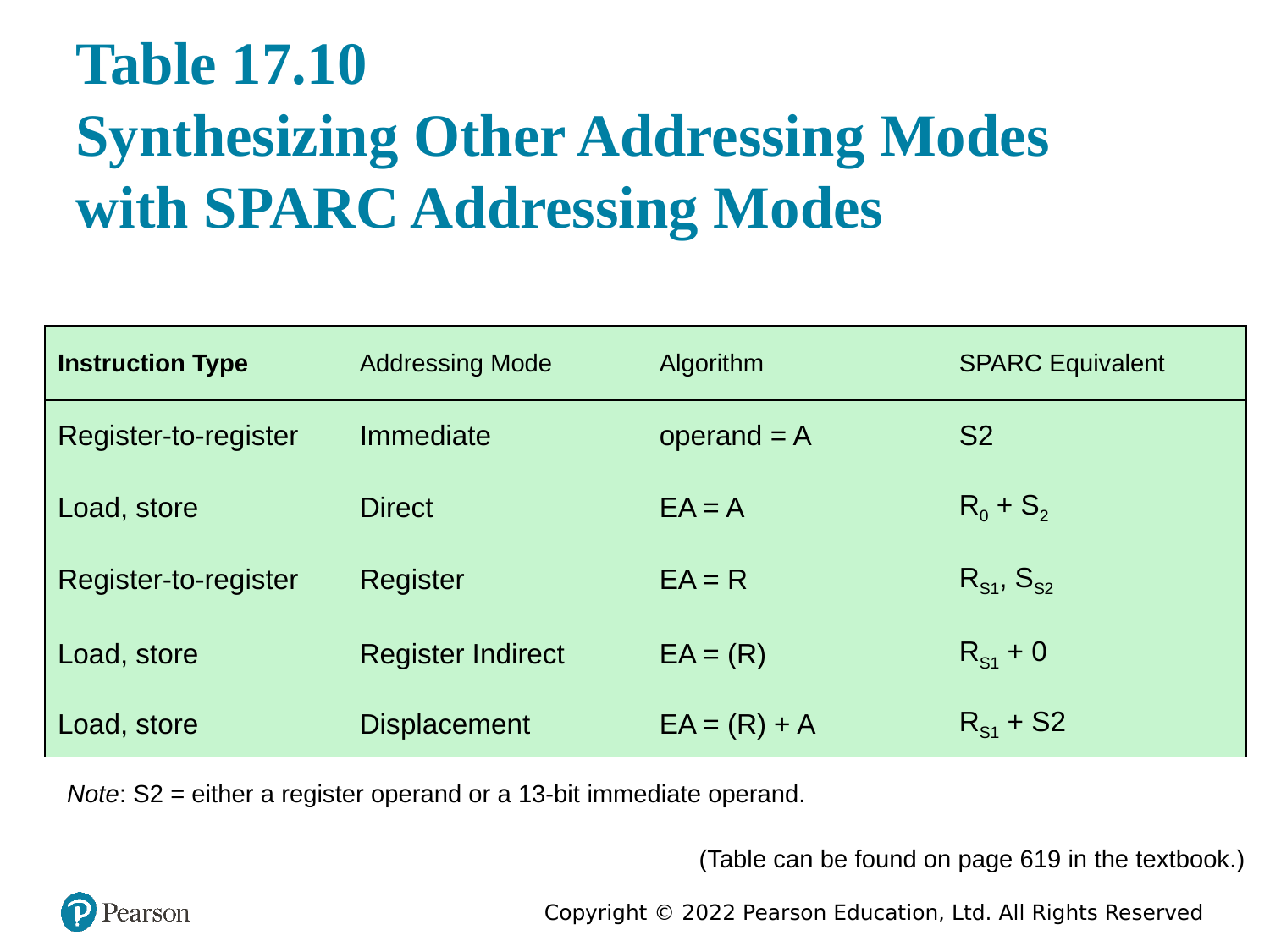

# Table 17.10 Synthesizing Other Addressing Modes with SPARC Addressing Modes
| Instruction Type | Addressing Mode | Algorithm | SPARC Equivalent |
| --- | --- | --- | --- |
| Register-to-register | Immediate | operand = A | S2 |
| Load, store | Direct | EA = A | R0 + S2 |
| Register-to-register | Register | EA = R | RS1, SS2 |
| Load, store | Register Indirect | EA = (R) | RS1 + 0 |
| Load, store | Displacement | EA = (R) + A | RS1 + S2 |
Note: S2 = either a register operand or a 13-bit immediate operand.
(Table can be found on page 619 in the textbook.)